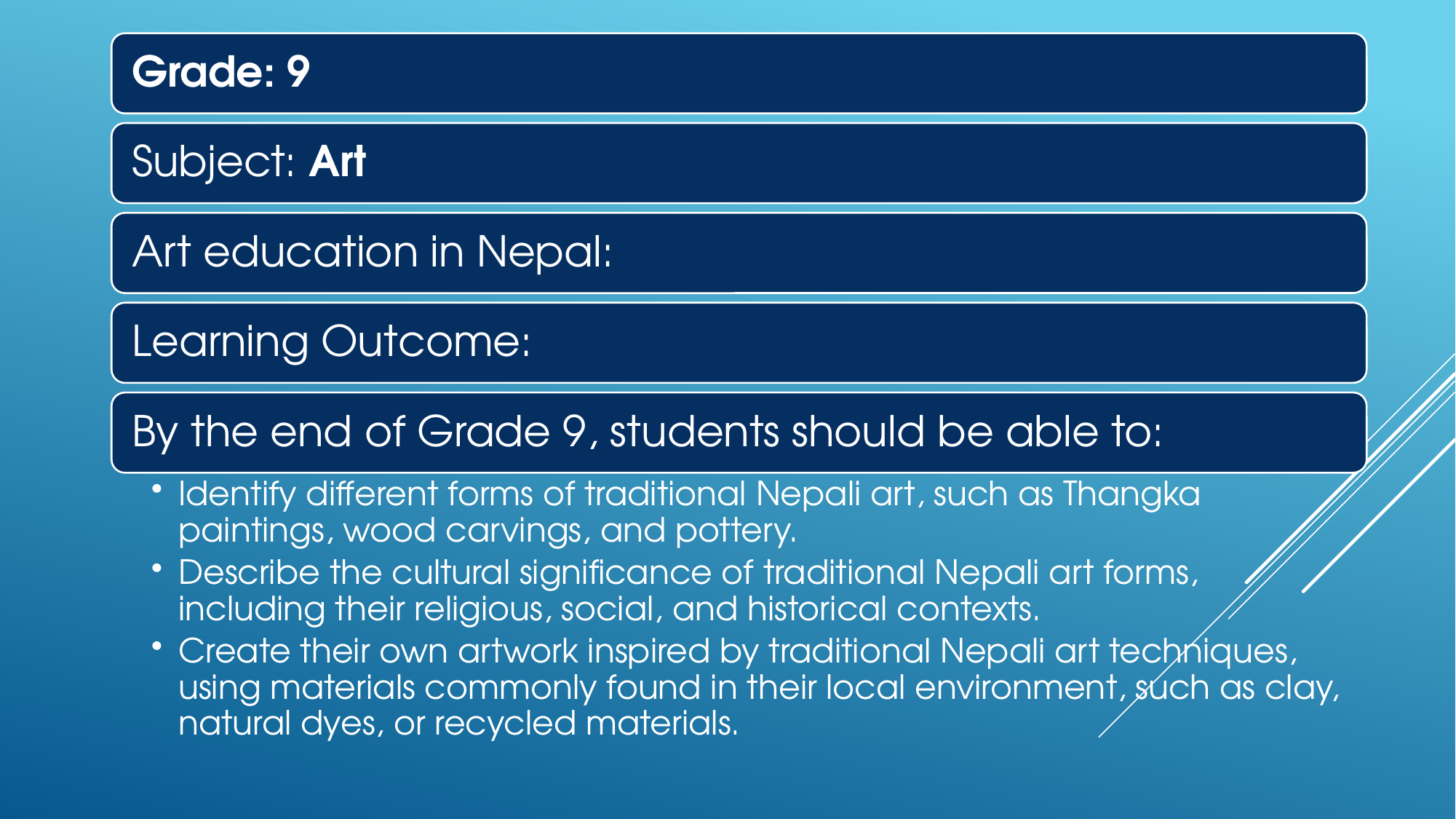

Grade: 9
Subject: Art
Art education in Nepal:
Learning Outcome:
By the end of Grade 9, students should be able to:
Identify different forms of traditional Nepali art, such as Thangka paintings, wood carvings, and pottery.
Describe the cultural significance of traditional Nepali art forms, including their religious, social, and historical contexts.
Create their own artwork inspired by traditional Nepali art techniques, using materials commonly found in their local environment, such as clay, natural dyes, or recycled materials.